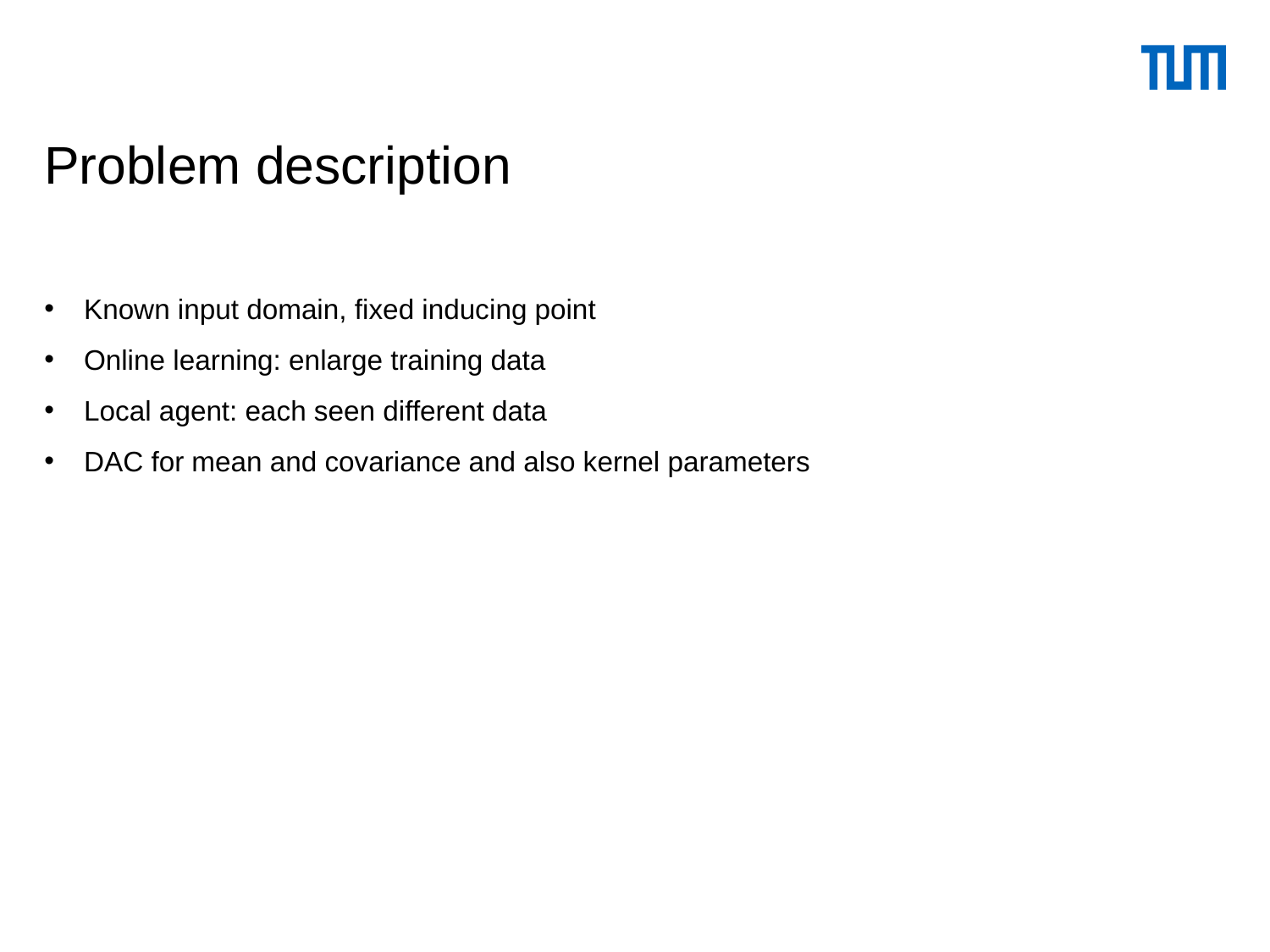

# Problem description
Known input domain, fixed inducing point
Online learning: enlarge training data
Local agent: each seen different data
DAC for mean and covariance and also kernel parameters